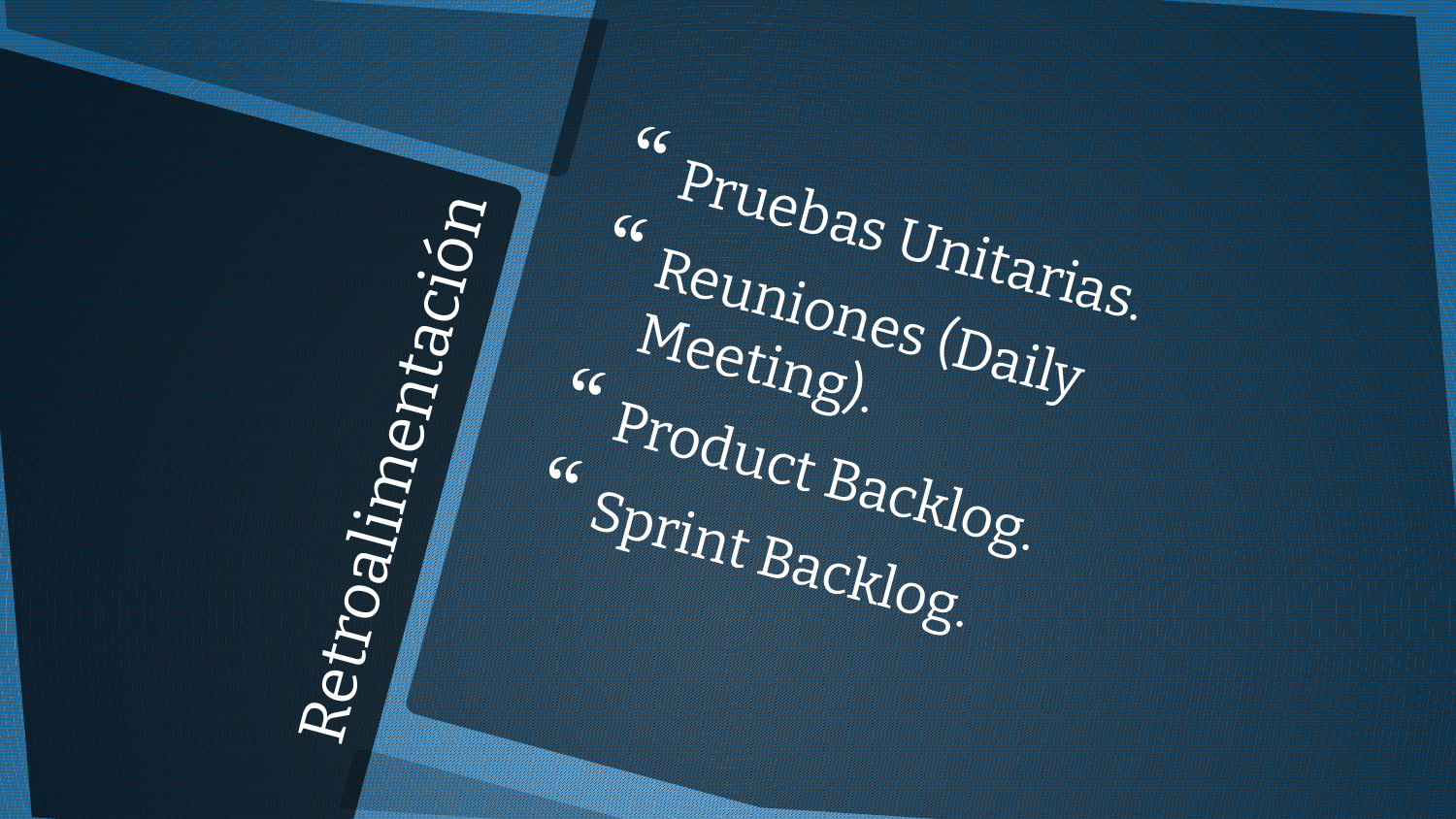

Pruebas Unitarias.
Reuniones (Daily Meeting).
Product Backlog.
Sprint Backlog.

# Retroalimentación